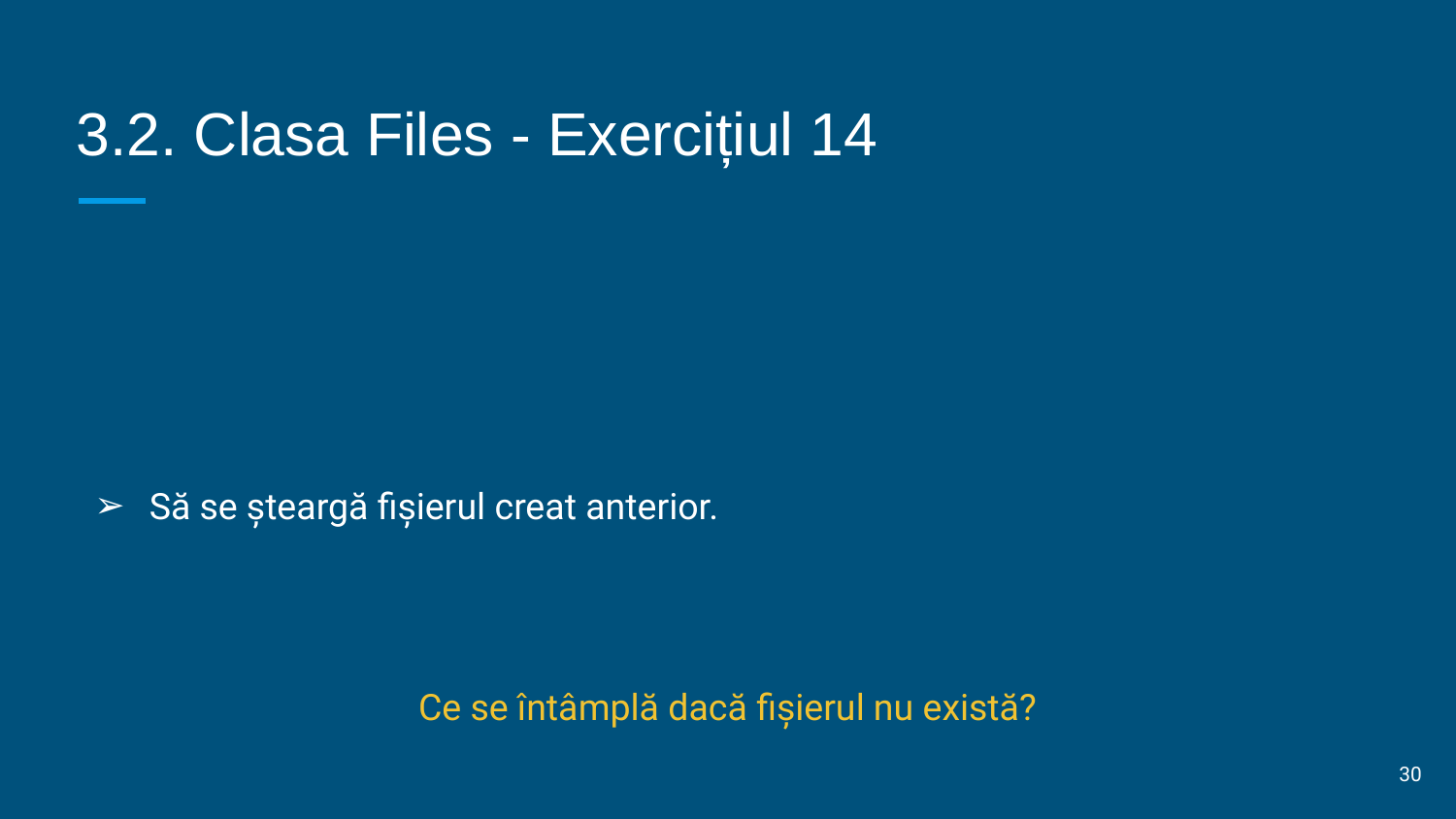

# 3.2. Clasa Files - Exercițiul 14
Să se șteargă fișierul creat anterior.
Ce se întâmplă dacă fișierul nu există?
30